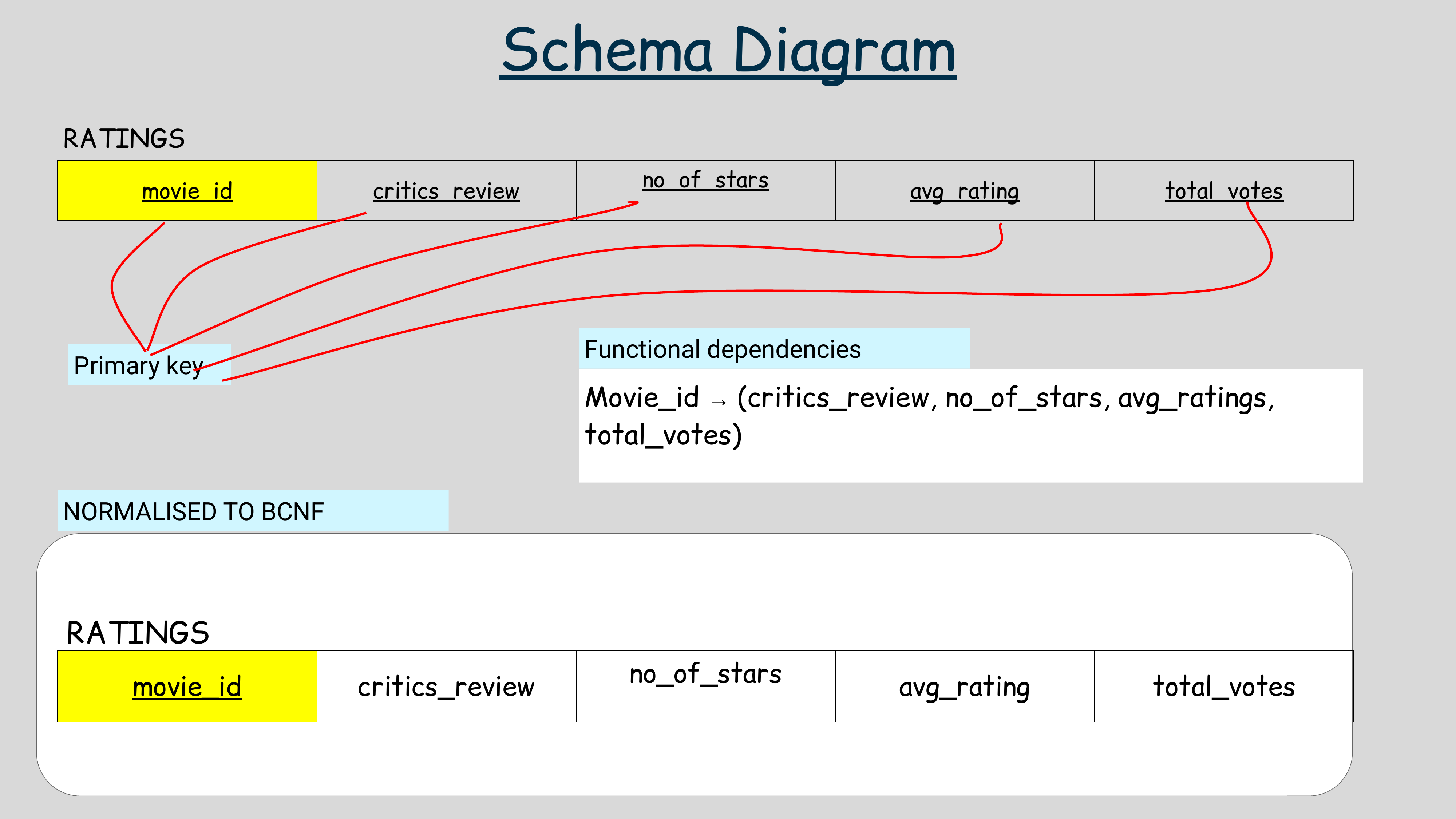

# Schema Diagram
RATINGS
| movie\_id | critics\_review | no\_of\_stars | avg\_rating | total\_votes |
| --- | --- | --- | --- | --- |

Functional dependencies
Primary key
Movie_id → (critics_review, no_of_stars, avg_ratings, total_votes)

NORMALISED TO BCNF

RATINGS
| movie\_id | critics\_review | no\_of\_stars | avg\_rating | total\_votes |
| --- | --- | --- | --- | --- |